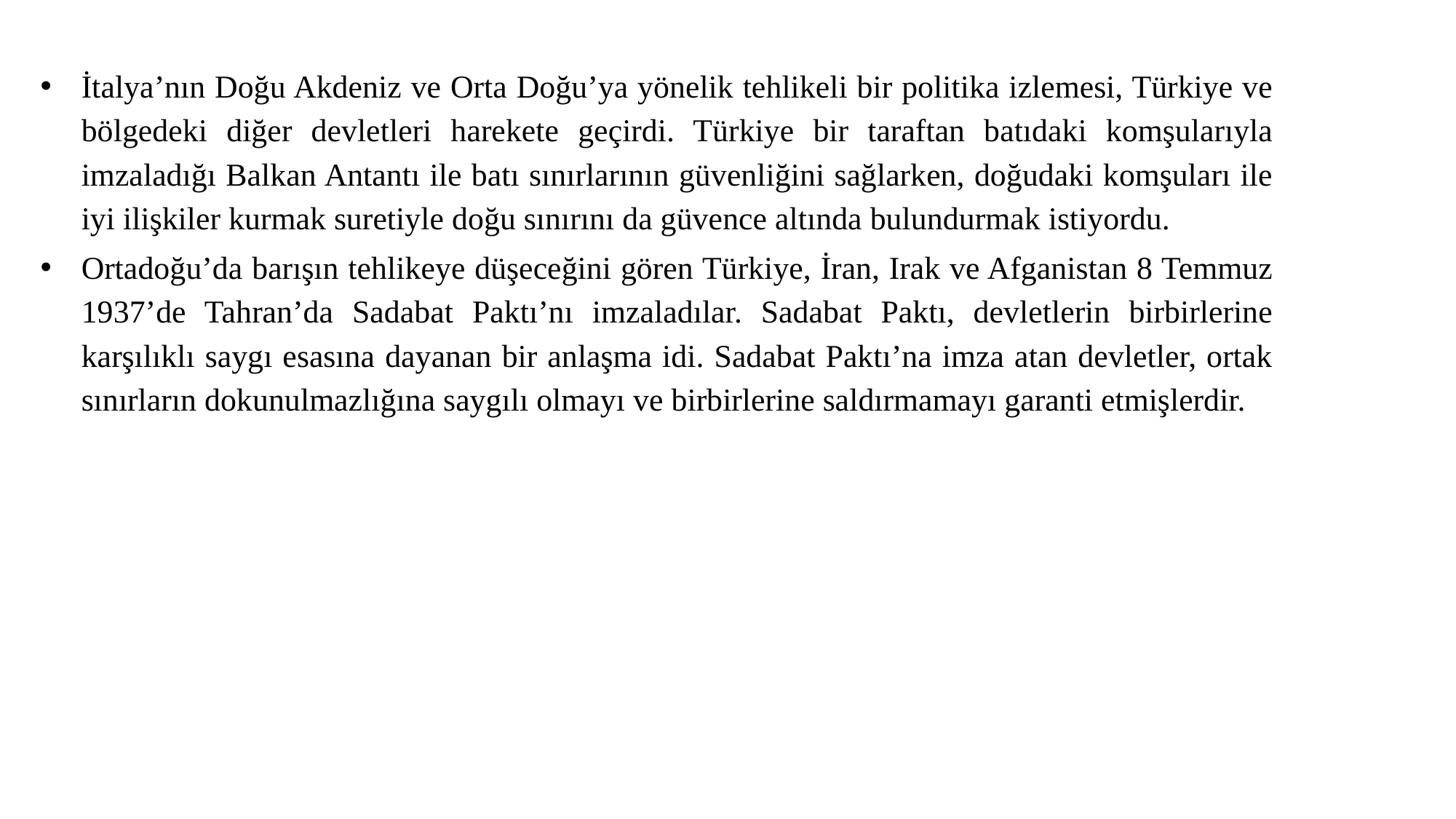

İtalya’nın Doğu Akdeniz ve Orta Doğu’ya yönelik tehlikeli bir politika izlemesi, Türkiye ve bölgedeki diğer devletleri harekete geçirdi. Türkiye bir taraftan batıdaki komşularıyla imzaladığı Balkan Antantı ile batı sınırlarının güvenliğini sağlarken, doğudaki komşuları ile iyi ilişkiler kurmak suretiyle doğu sınırını da güvence altında bulundurmak istiyordu.
Ortadoğu’da barışın tehlikeye düşeceğini gören Türkiye, İran, Irak ve Afganistan 8 Temmuz 1937’de Tahran’da Sadabat Paktı’nı imzaladılar. Sadabat Paktı, devletlerin birbirlerine karşılıklı saygı esasına dayanan bir anlaşma idi. Sadabat Paktı’na imza atan devletler, ortak sınırların dokunulmazlığına saygılı olmayı ve birbirlerine saldırmamayı garanti etmişlerdir.